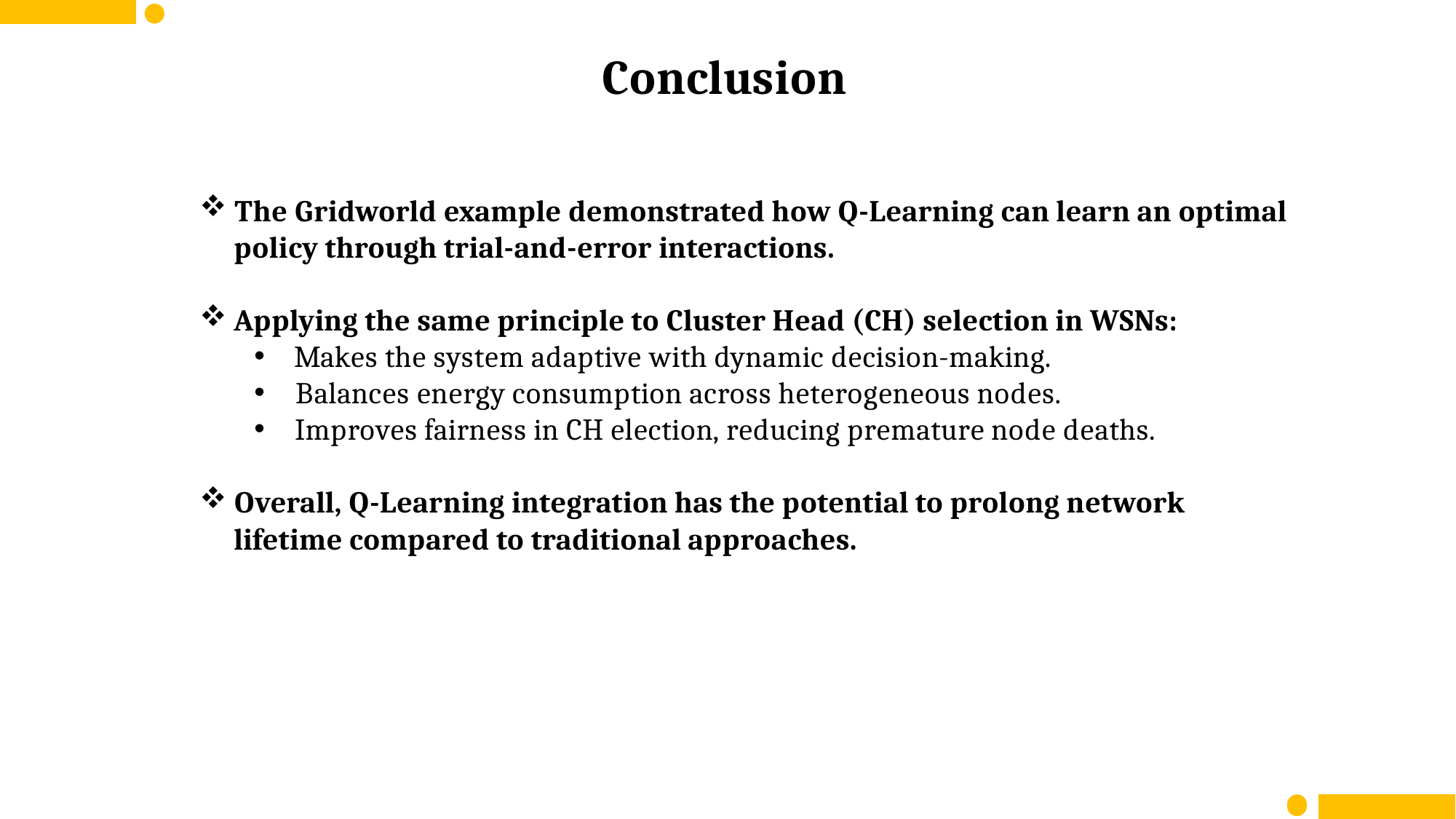

Conclusion
The Gridworld example demonstrated how Q-Learning can learn an optimal policy through trial-and-error interactions.

Applying the same principle to Cluster Head (CH) selection in WSNs:
Makes the system adaptive with dynamic decision-making.
Balances energy consumption across heterogeneous nodes.
Improves fairness in CH election, reducing premature node deaths.

Overall, Q-Learning integration has the potential to prolong network lifetime compared to traditional approaches.